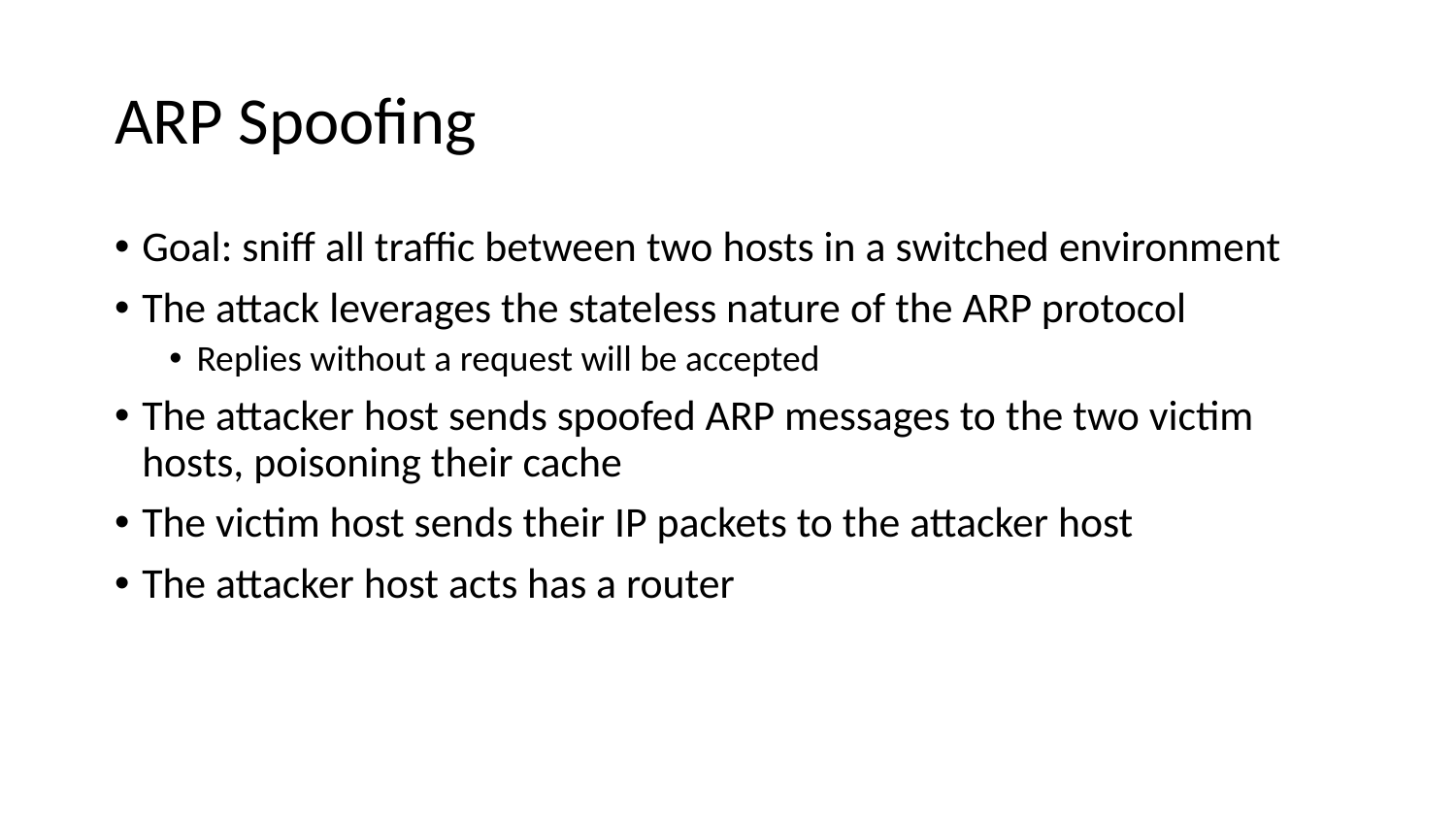

# ARP Spoofing
Goal: sniff all traffic between two hosts in a switched environment
The attack leverages the stateless nature of the ARP protocol
Replies without a request will be accepted
The attacker host sends spoofed ARP messages to the two victim hosts, poisoning their cache
The victim host sends their IP packets to the attacker host
The attacker host acts has a router